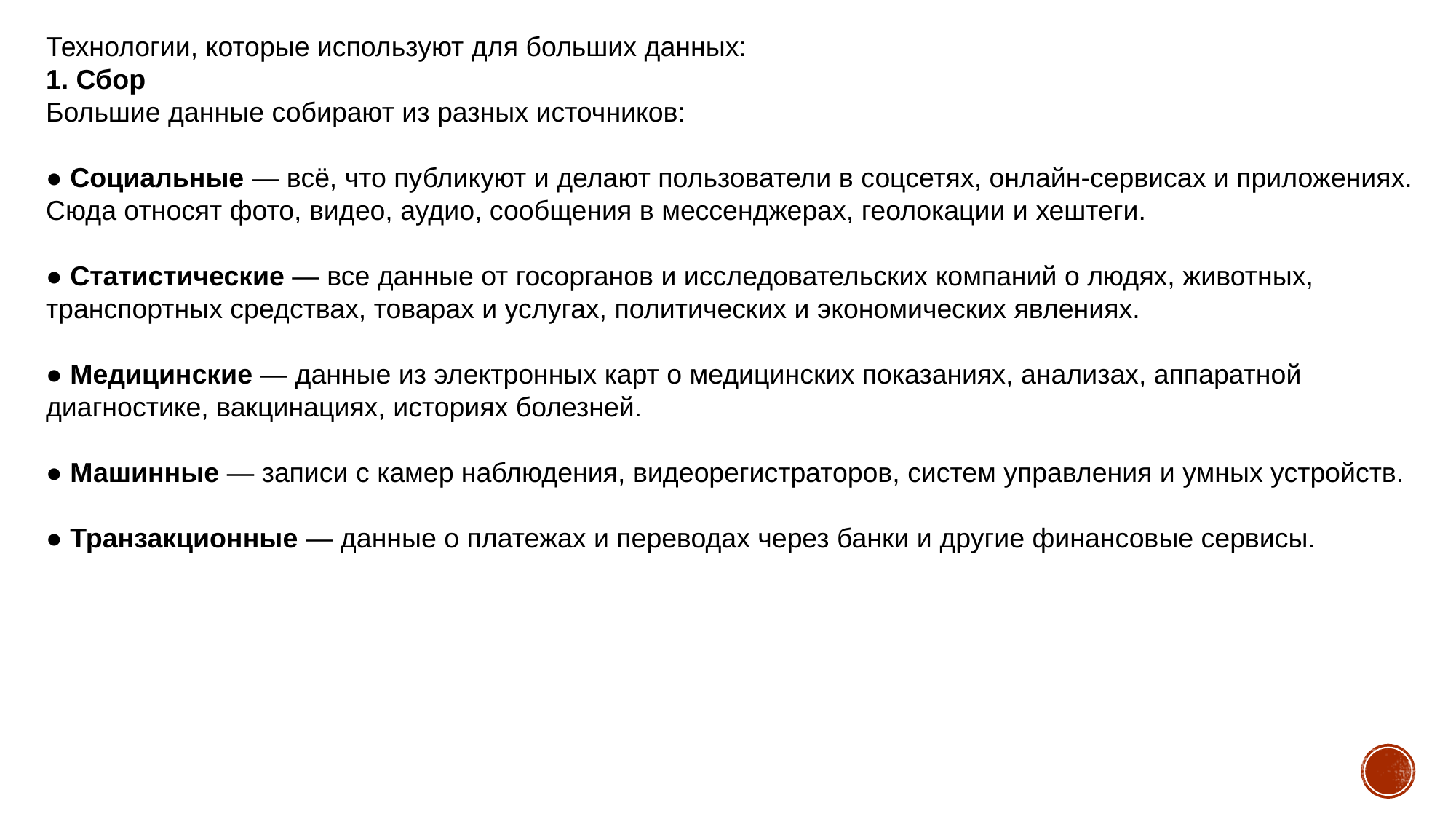

Технологии, которые используют для больших данных:
1. Сбор
Большие данные собирают из разных источников:
● Социальные — всё, что публикуют и делают пользователи в соцсетях, онлайн-сервисах и приложениях. Сюда относят фото, видео, аудио, сообщения в мессенджерах, геолокации и хештеги.
● Статистические — все данные от госорганов и исследовательских компаний о людях, животных, транспортных средствах, товарах и услугах, политических и экономических явлениях.
● Медицинские — данные из электронных карт о медицинских показаниях, анализах, аппаратной диагностике, вакцинациях, историях болезней.
● Машинные — записи с камер наблюдения, видеорегистраторов, систем управления и умных устройств.
● Транзакционные — данные о платежах и переводах через банки и другие финансовые сервисы.